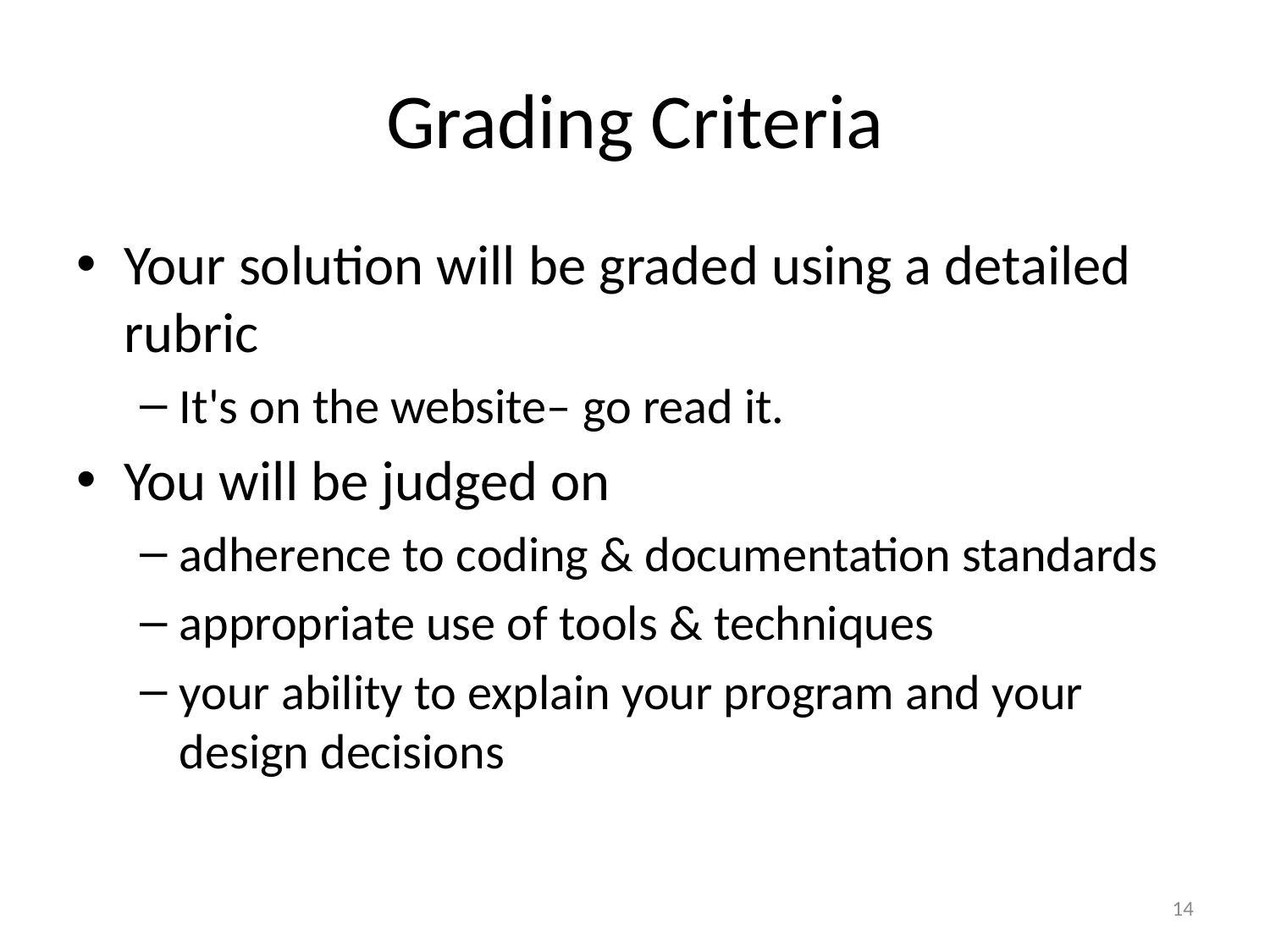

# Grading Criteria
Your solution will be graded using a detailed rubric
It's on the website– go read it.
You will be judged on
adherence to coding & documentation standards
appropriate use of tools & techniques
your ability to explain your program and your design decisions

14